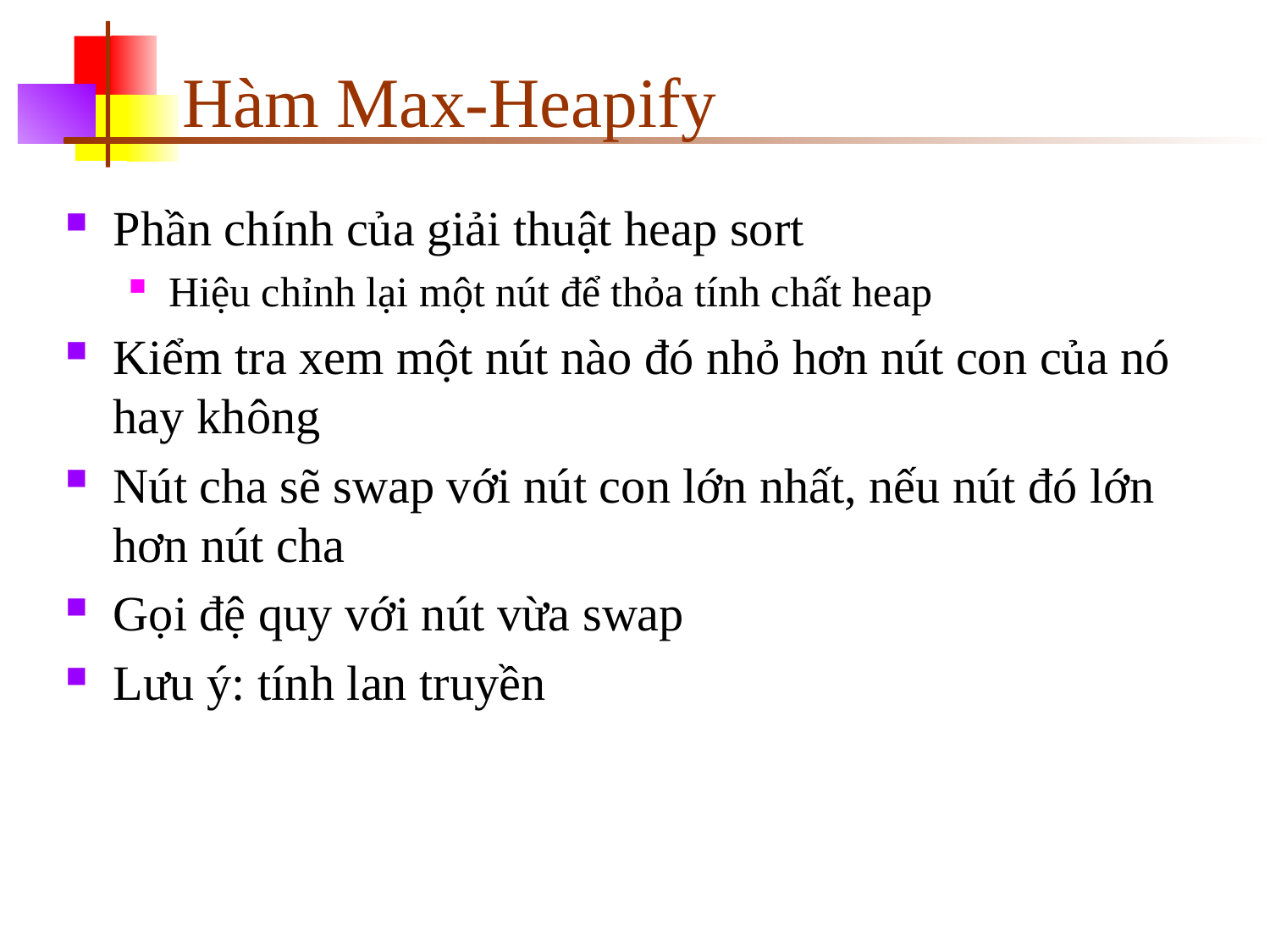

# Hàm Max-Heapify
Phần chính của giải thuật heap sort
Hiệu chỉnh lại một nút để thỏa tính chất heap
Kiểm tra xem một nút nào đó nhỏ hơn nút con của nó hay không
Nút cha sẽ swap với nút con lớn nhất, nếu nút đó lớn hơn nút cha
Gọi đệ quy với nút vừa swap
Lưu ý: tính lan truyền